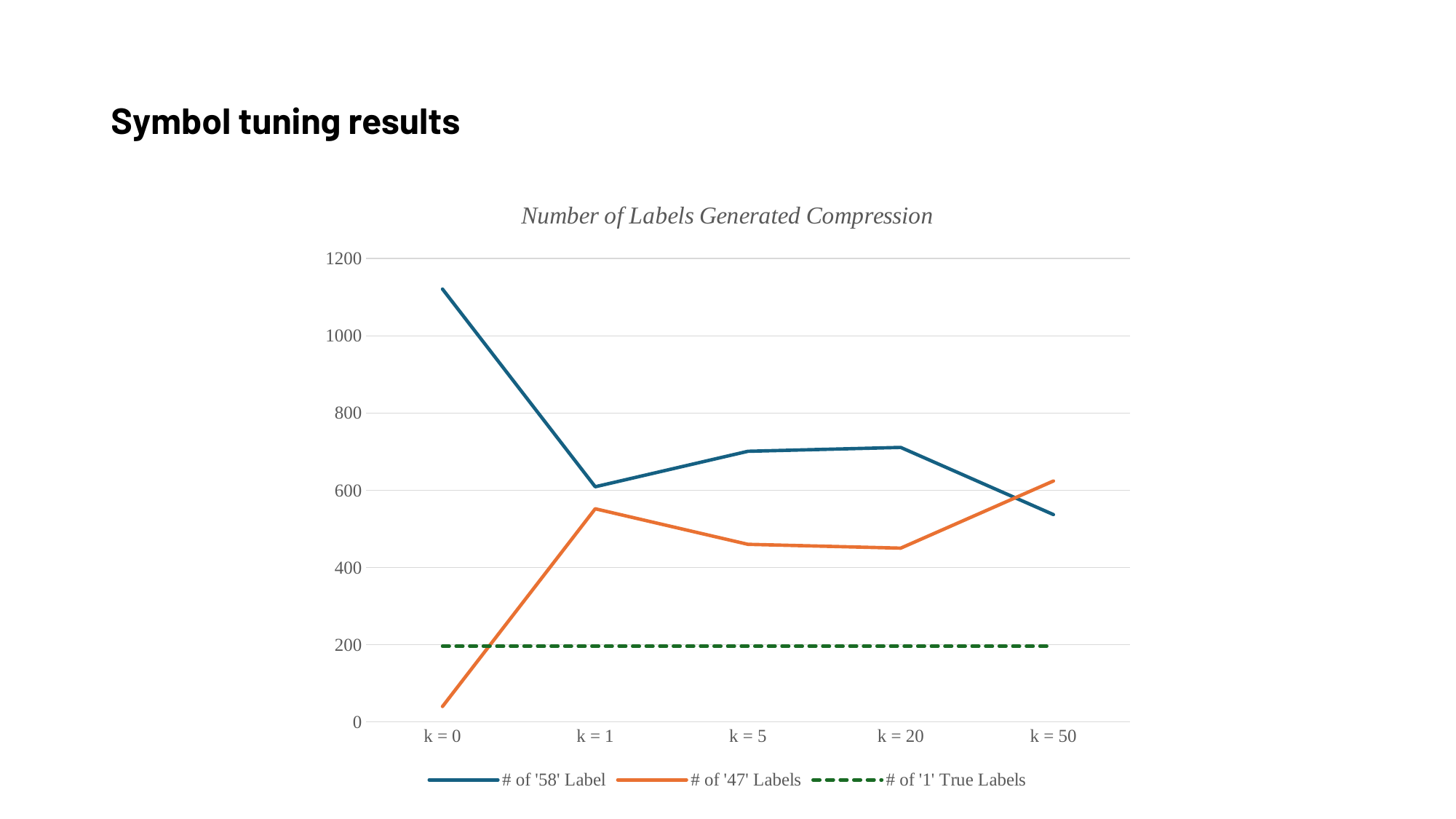

# Symbol tuning results

### Chart: Number of Labels Generated Compression

| Category | # of '58' Label | # of '47' Labels | # of '1' True Labels |
|---|---|---|---|
| k = 0 | 1121.0 | 40.0 | 196.0 |
| k = 1 | 609.0 | 552.0 | 196.0 |
| k = 5 | 701.0 | 460.0 | 196.0 |
| k = 20 | 711.0 | 450.0 | 196.0 |
| k = 50 | 537.0 | 624.0 | 196.0 |